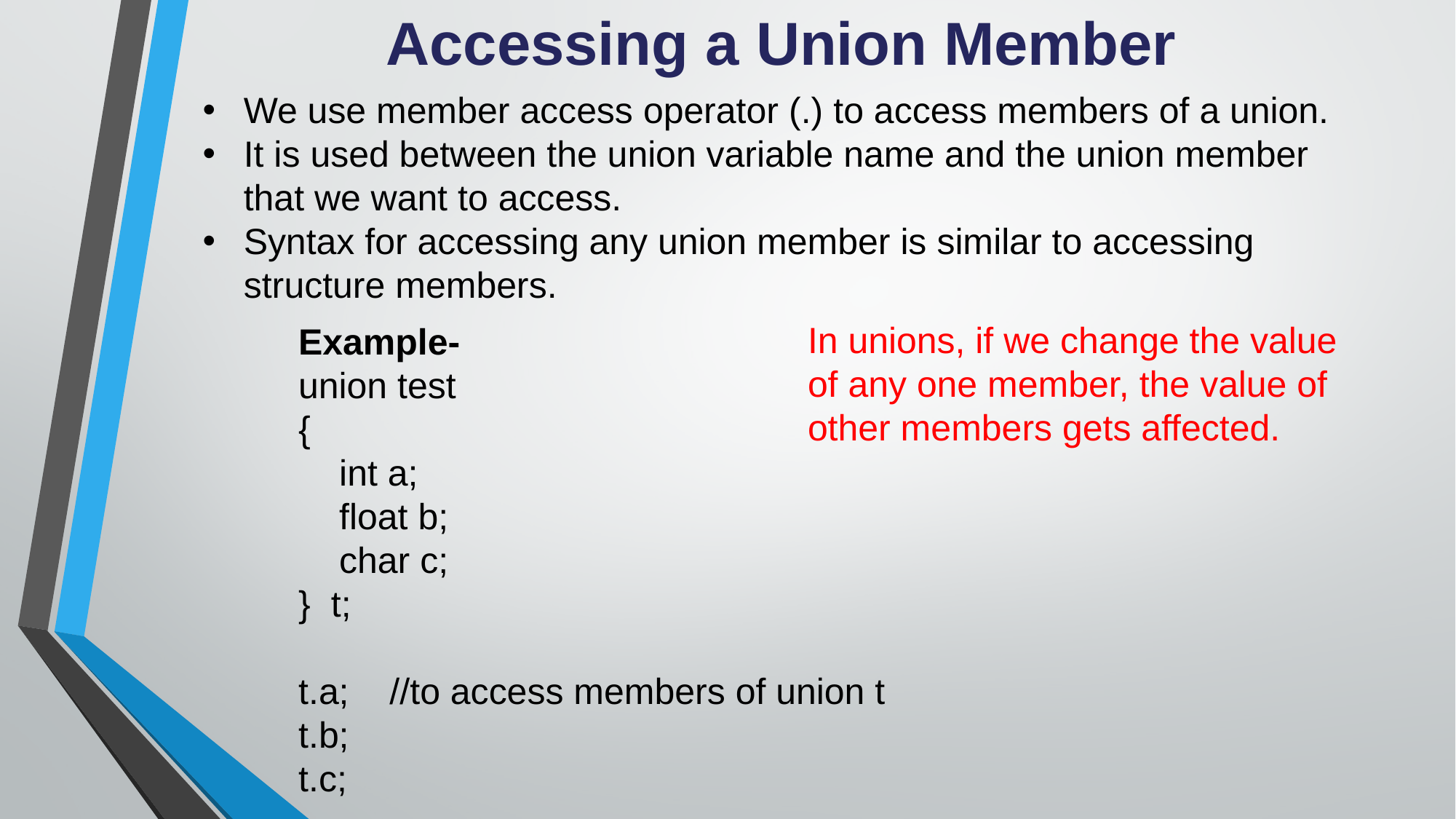

Accessing a Union Member
We use member access operator (.) to access members of a union.
It is used between the union variable name and the union member that we want to access.
Syntax for accessing any union member is similar to accessing structure members.
In unions, if we change the value of any one member, the value of other members gets affected.
Example-
union test
{
    int a;
    float b;
    char c;
}  t;

t.a;    //to access members of union t
t.b;
t.c;